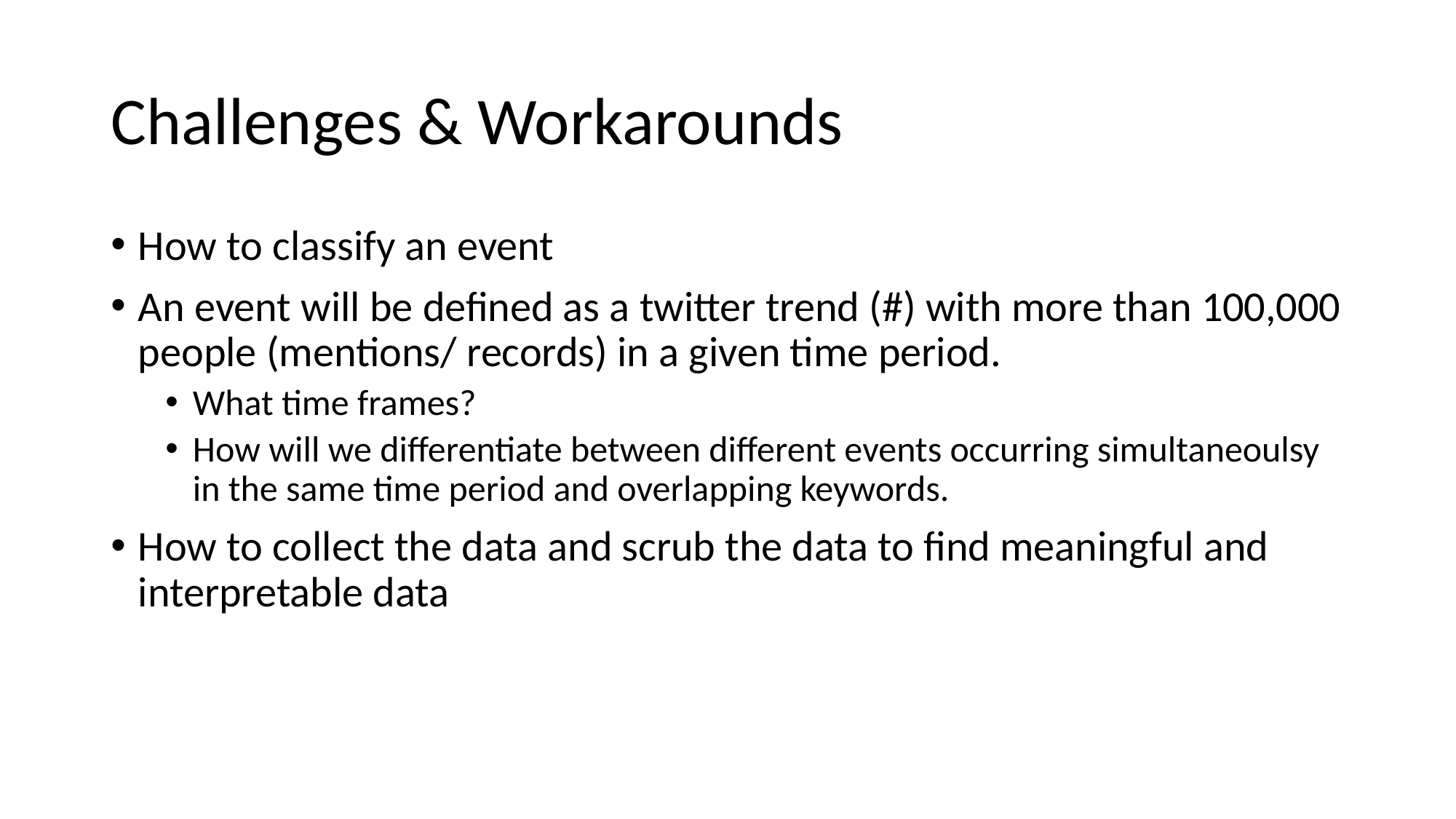

# Challenges & Workarounds
How to classify an event
An event will be defined as a twitter trend (#) with more than 100,000 people (mentions/ records) in a given time period.
What time frames?
How will we differentiate between different events occurring simultaneoulsy in the same time period and overlapping keywords.
How to collect the data and scrub the data to find meaningful and interpretable data